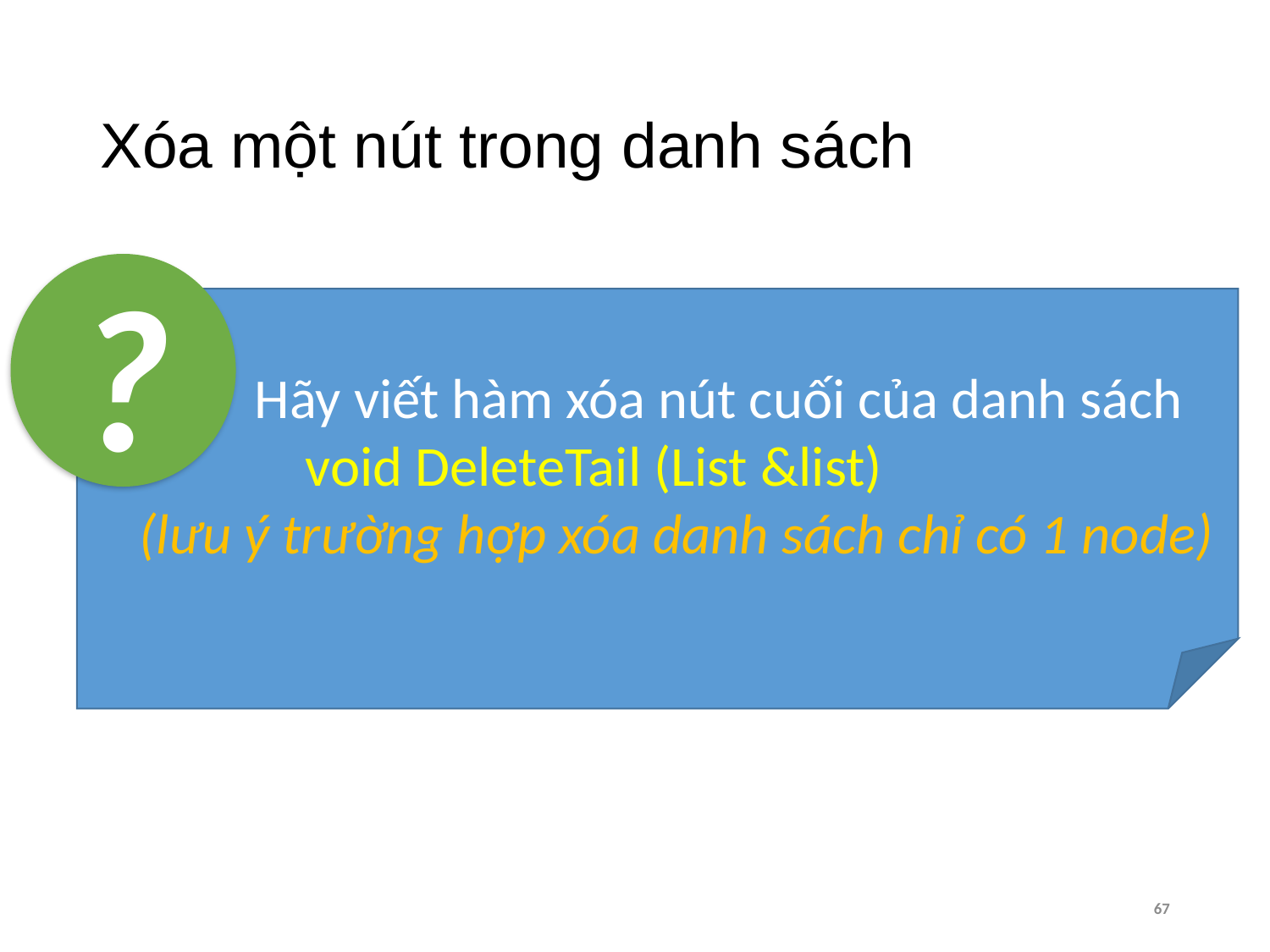

# Xóa một nút trong danh sách
?
             Hãy viết hàm xóa nút cuối của danh sách
                 void DeleteTail (List &list)
   (lưu ý trường hợp xóa danh sách chỉ có 1 node)
67